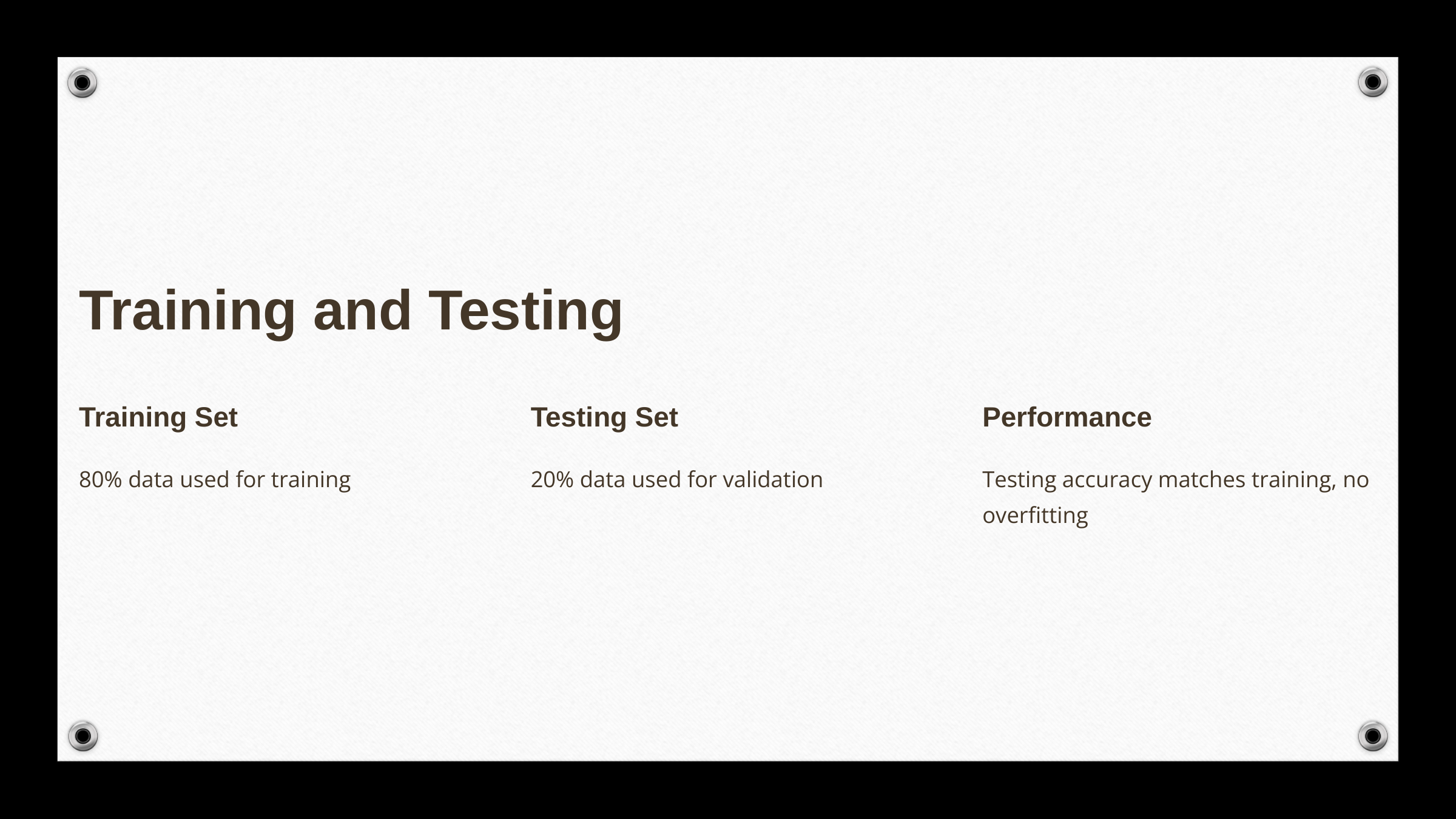

Training and Testing
Training Set
Testing Set
Performance
80% data used for training
20% data used for validation
Testing accuracy matches training, no overfitting